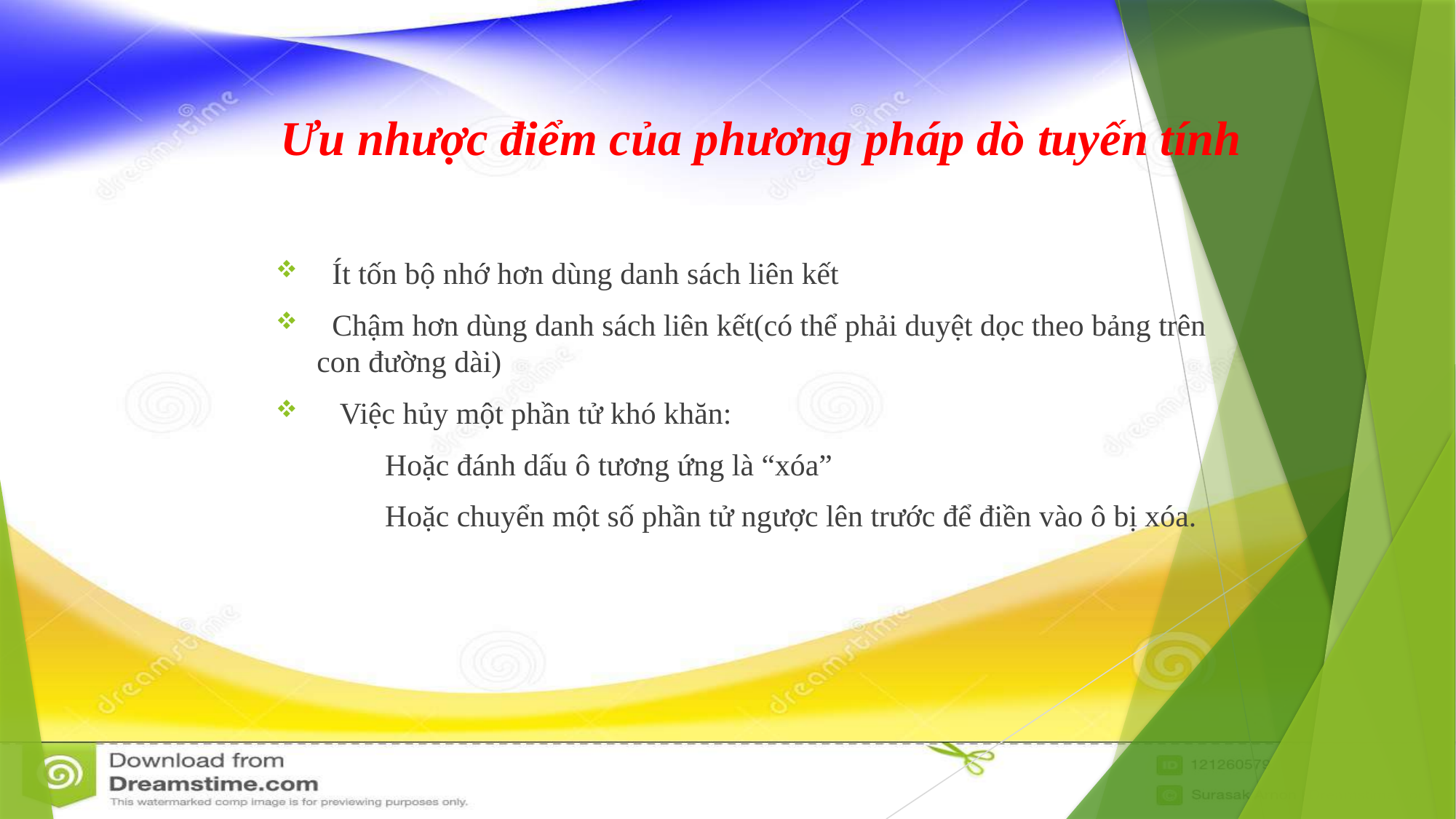

Ưu nhược điểm của phương pháp dò tuyến tính

  Ít tốn bộ nhớ hơn dùng danh sách liên kết
  Chậm hơn dùng danh sách liên kết(có thể phải duyệt dọc theo bảng trên con đường dài)
   Việc hủy một phần tử khó khăn:
 	Hoặc đánh dấu ô tương ứng là “xóa”
	Hoặc chuyển một số phần tử ngược lên trước để điền vào ô bị xóa.